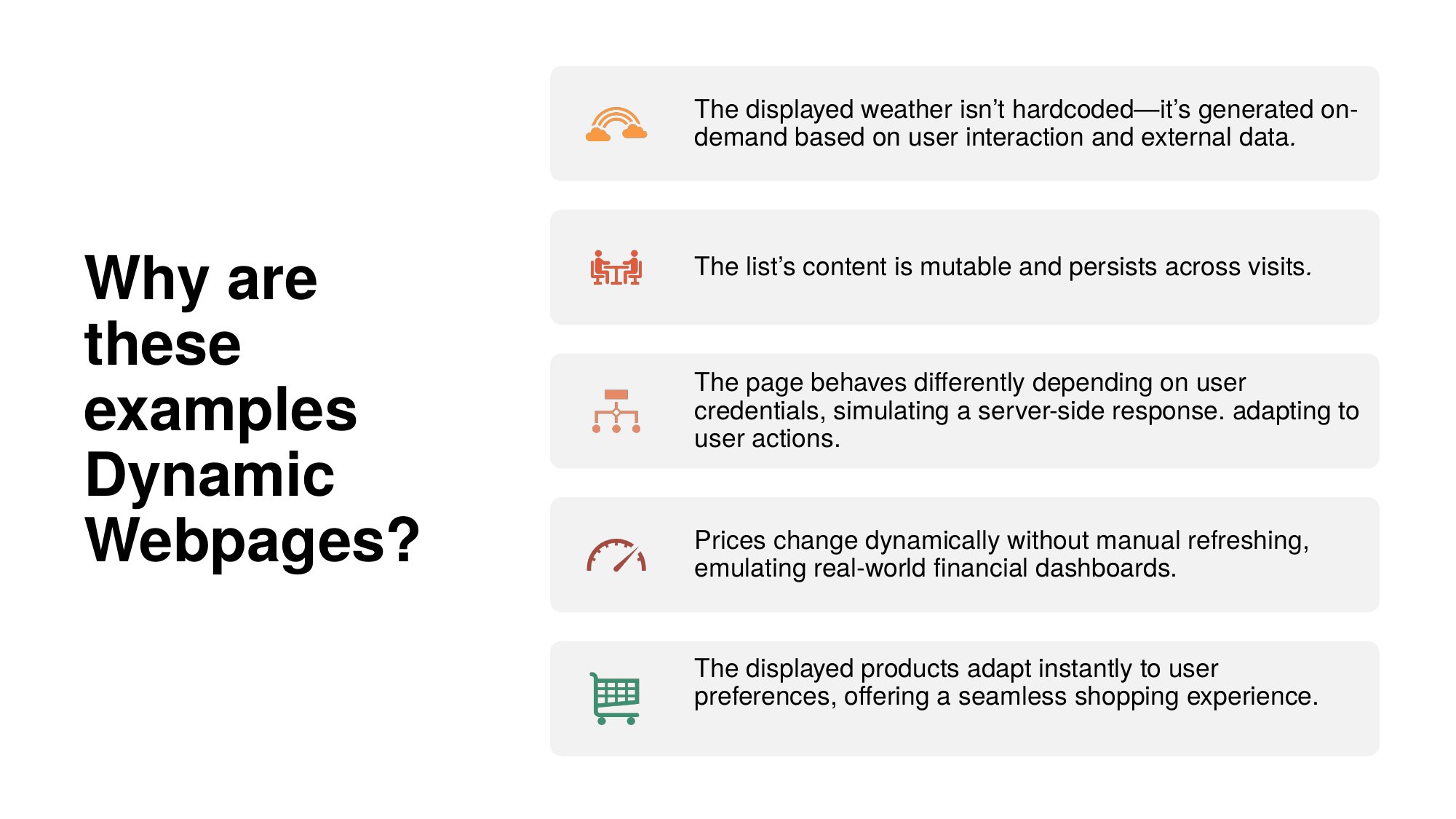

# Why are these examples Dynamic Webpages?
The displayed weather isn’t hardcoded—it’s generated on-demand based on user interaction and external data.
The list’s content is mutable and persists across visits.
The page behaves differently depending on user credentials, simulating a server-side response. adapting to user actions.
Prices change dynamically without manual refreshing, emulating real-world financial dashboards.
The displayed products adapt instantly to user preferences, offering a seamless shopping experience.